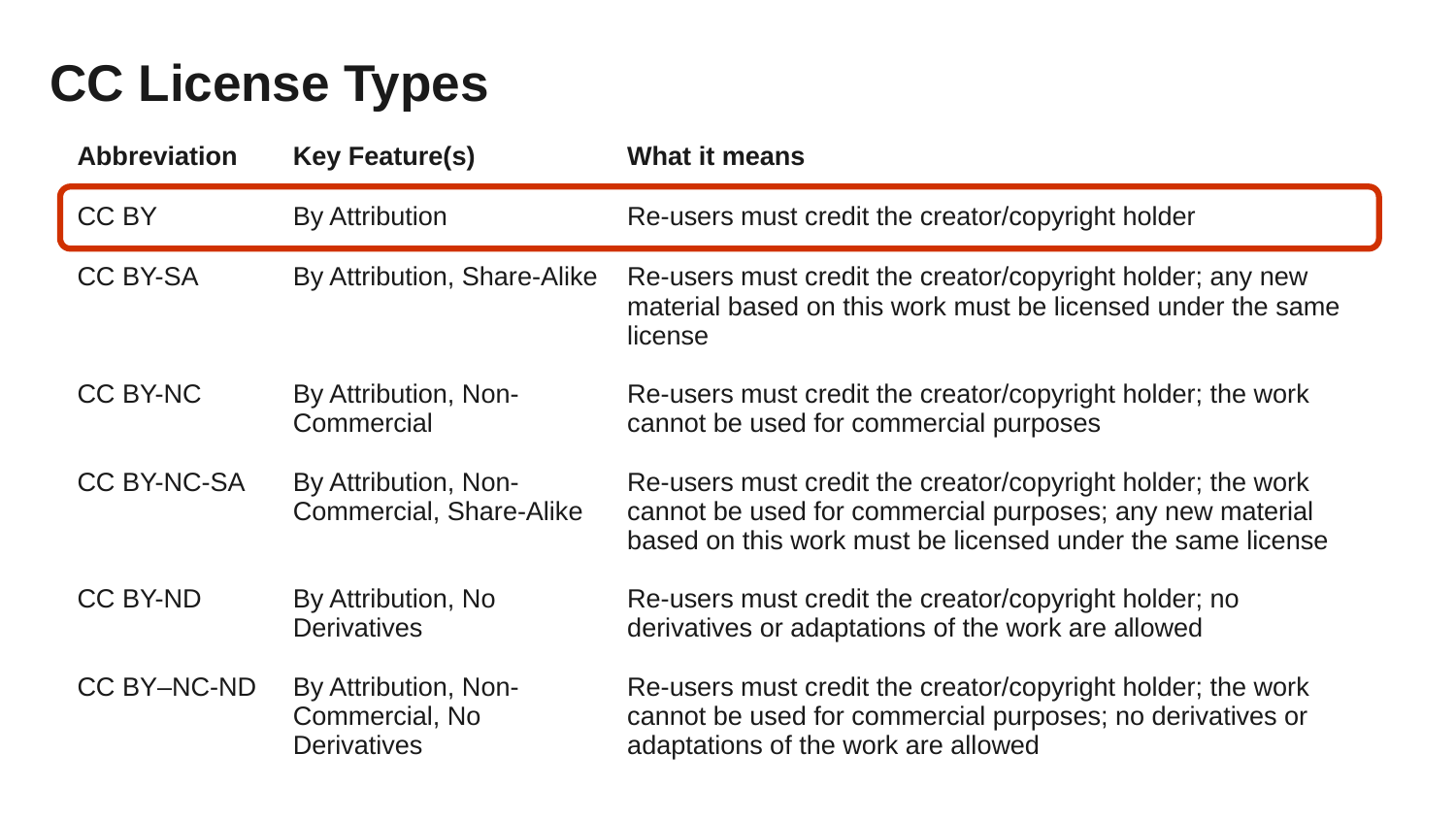

CC License Types
| Abbreviation | Key Feature(s) | What it means |
| --- | --- | --- |
| CC BY | By Attribution | Re-users must credit the creator/copyright holder |
| CC BY-SA | By Attribution, Share-Alike | Re-users must credit the creator/copyright holder; any new material based on this work must be licensed under the same license |
| CC BY-NC | By Attribution, Non-Commercial | Re-users must credit the creator/copyright holder; the work cannot be used for commercial purposes |
| CC BY-NC-SA | By Attribution, Non-Commercial, Share-Alike | Re-users must credit the creator/copyright holder; the work cannot be used for commercial purposes; any new material based on this work must be licensed under the same license |
| CC BY-ND | By Attribution, No Derivatives | Re-users must credit the creator/copyright holder; no derivatives or adaptations of the work are allowed |
| CC BY–NC-ND | By Attribution, Non-Commercial, No Derivatives | Re-users must credit the creator/copyright holder; the work cannot be used for commercial purposes; no derivatives or adaptations of the work are allowed |